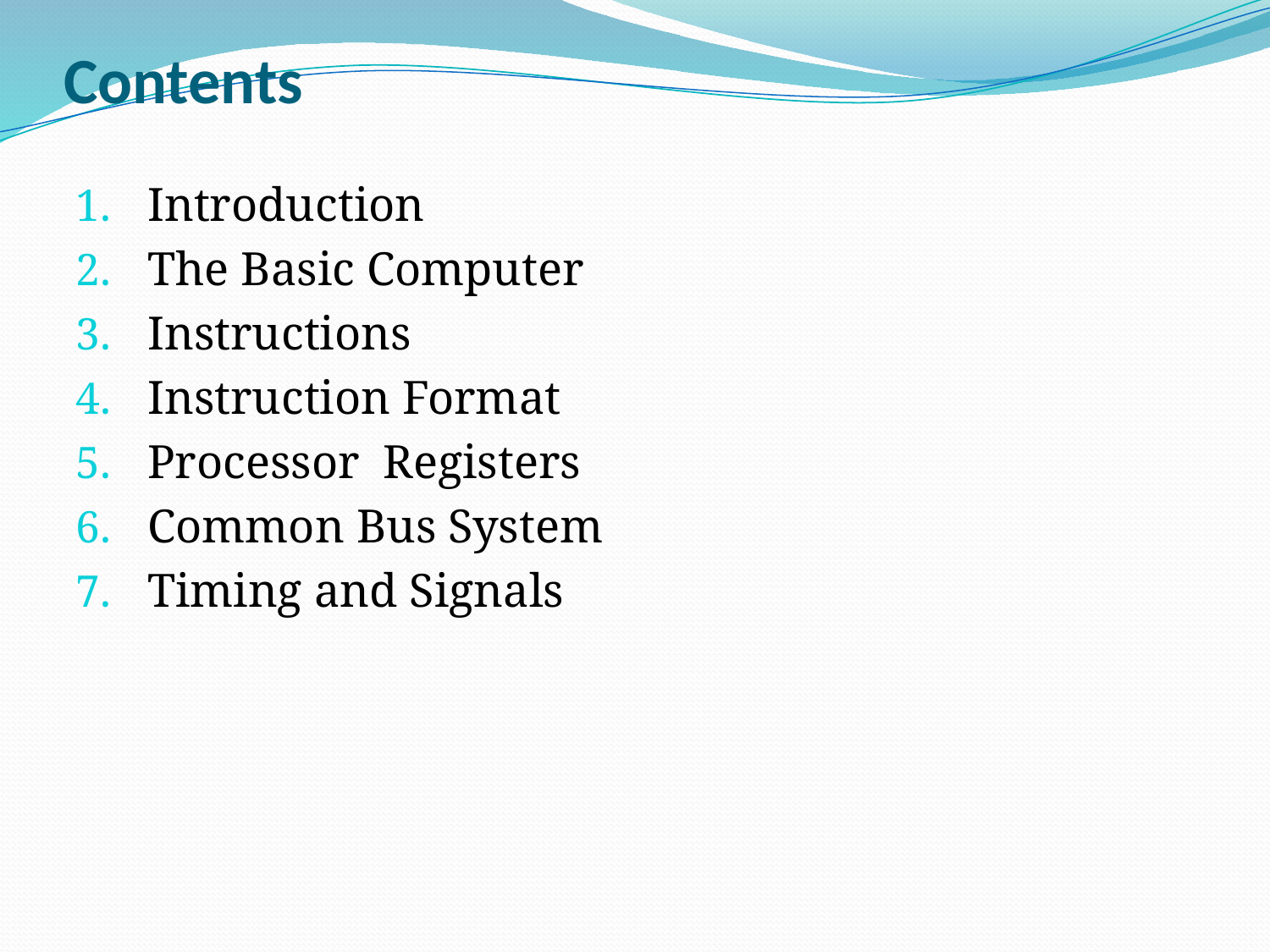

# Contents
Introduction
The Basic Computer
Instructions
Instruction Format
Processor  Registers
Common Bus System
Timing and Signals